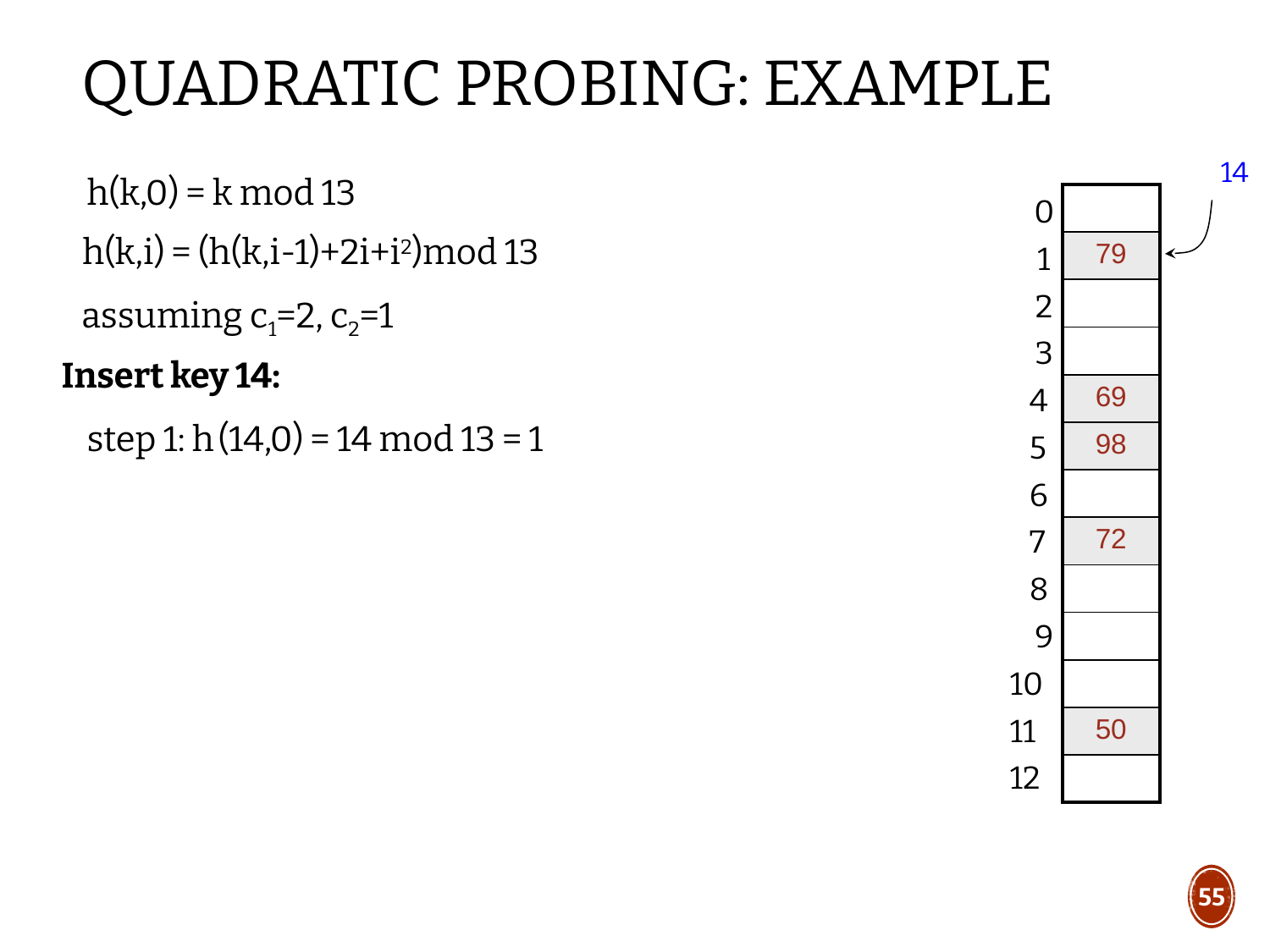

# Quadratic Probing: Example
14
	h(k,0) = k mod 13
   h(k,i) = (h(k,i-1)+2i+i2)mod 13
     assuming c1=2, c2=1
Insert key 14:
	step 1: h (14,0) = 14 mod 13 = 1

|  |
| --- |
| 79 |
|  |
|  |
| 69 |
| 98 |
|  |
| 72 |
|  |
|  |
|  |
| 50 |
|  |
0

1
2
3
4
5
6
7
8
9
10
11
12
55